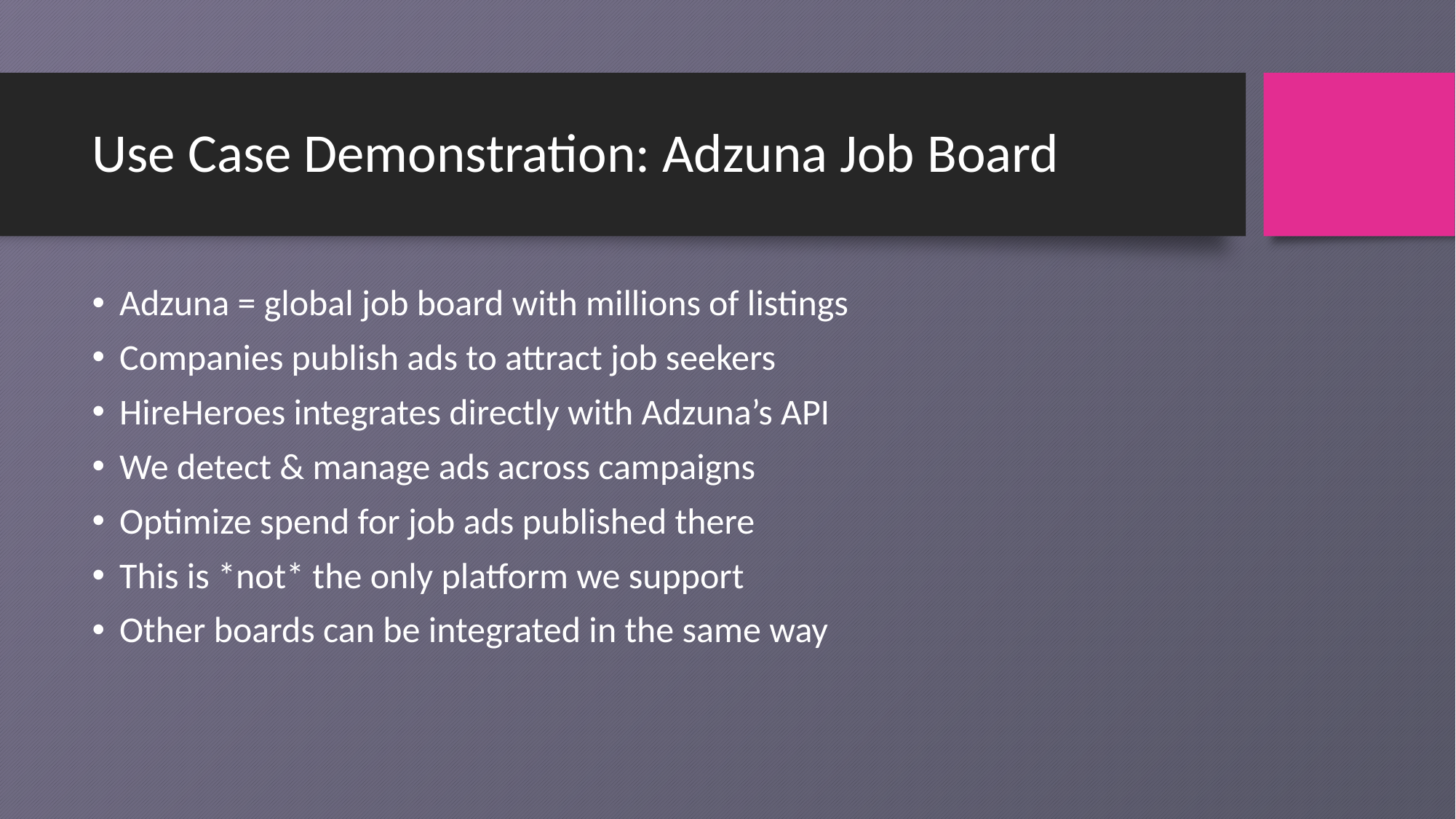

# Use Case Demonstration: Adzuna Job Board
Adzuna = global job board with millions of listings
Companies publish ads to attract job seekers
HireHeroes integrates directly with Adzuna’s API
We detect & manage ads across campaigns
Optimize spend for job ads published there
This is *not* the only platform we support
Other boards can be integrated in the same way